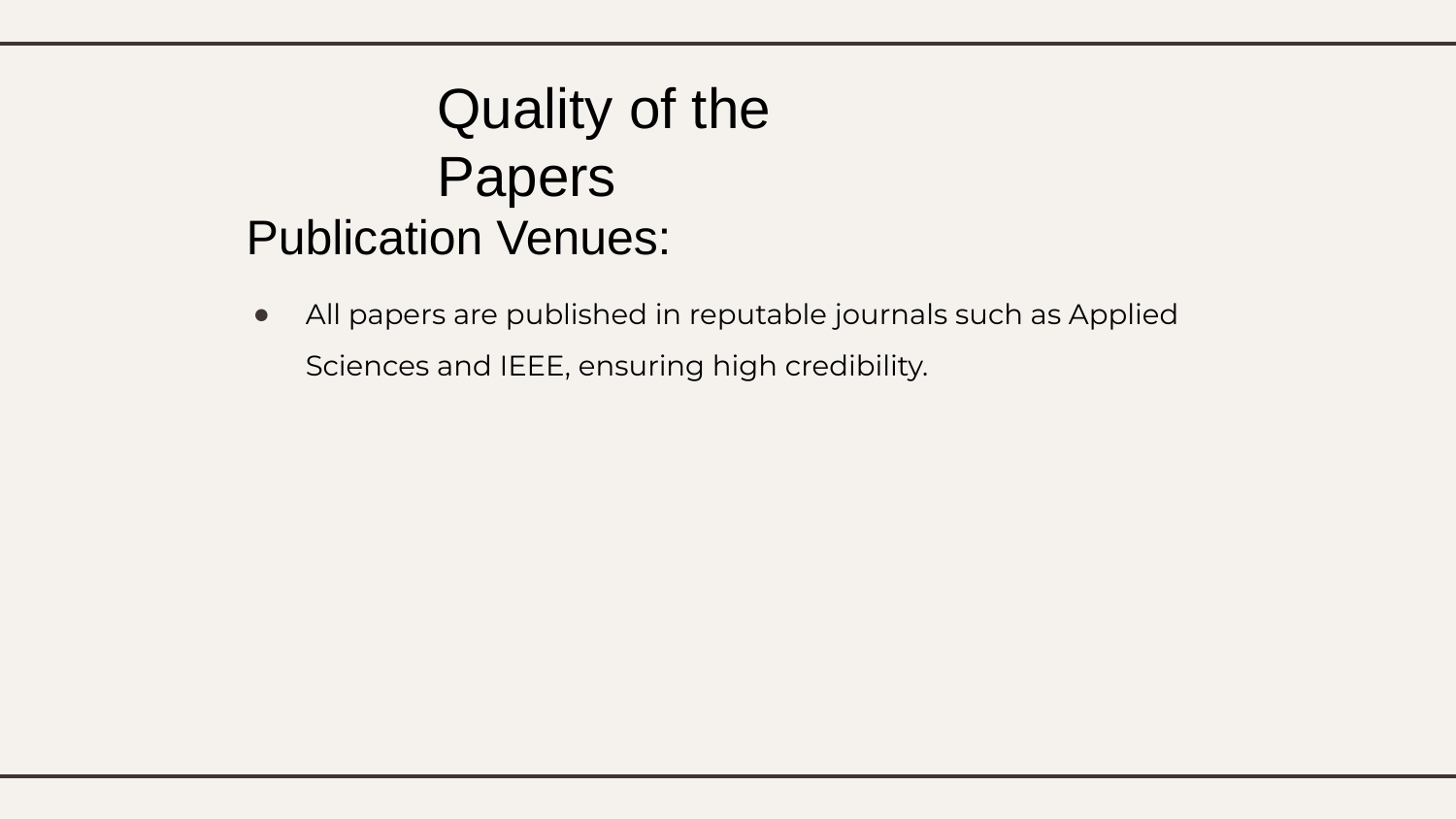

# Quality of the Papers
Publication Venues:
All papers are published in reputable journals such as Applied Sciences and IEEE, ensuring high credibility.